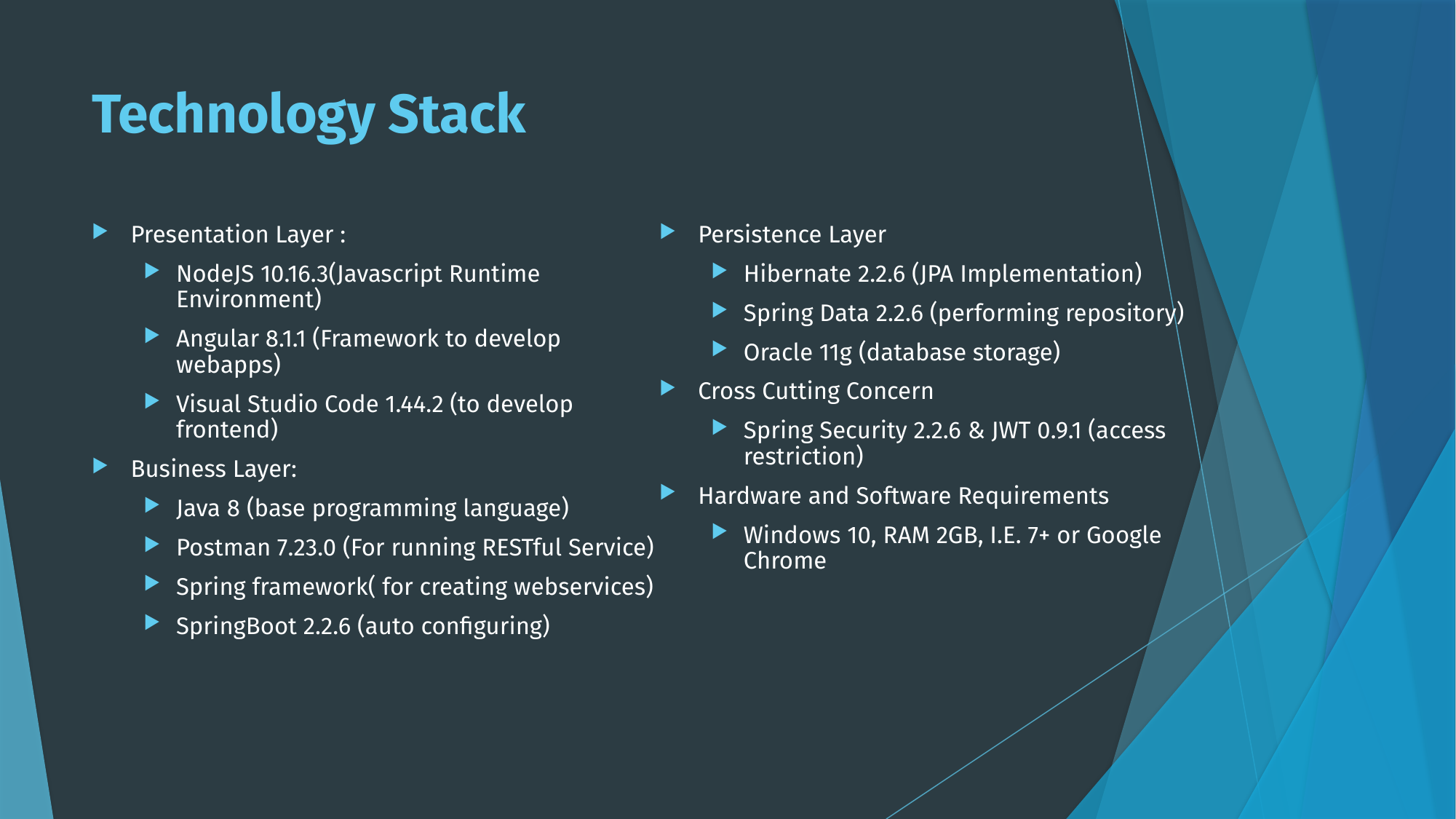

# Technology Stack
Presentation Layer :
NodeJS 10.16.3(Javascript Runtime Environment)
Angular 8.1.1 (Framework to develop webapps)
Visual Studio Code 1.44.2 (to develop frontend)
Business Layer:
Java 8 (base programming language)
Postman 7.23.0 (For running RESTful Service)
Spring framework( for creating webservices)
SpringBoot 2.2.6 (auto configuring)

Persistence Layer
Hibernate 2.2.6 (JPA Implementation)
Spring Data 2.2.6 (performing repository)
Oracle 11g (database storage)
Cross Cutting Concern
Spring Security 2.2.6 & JWT 0.9.1 (access restriction)
Hardware and Software Requirements
Windows 10, RAM 2GB, I.E. 7+ or Google Chrome